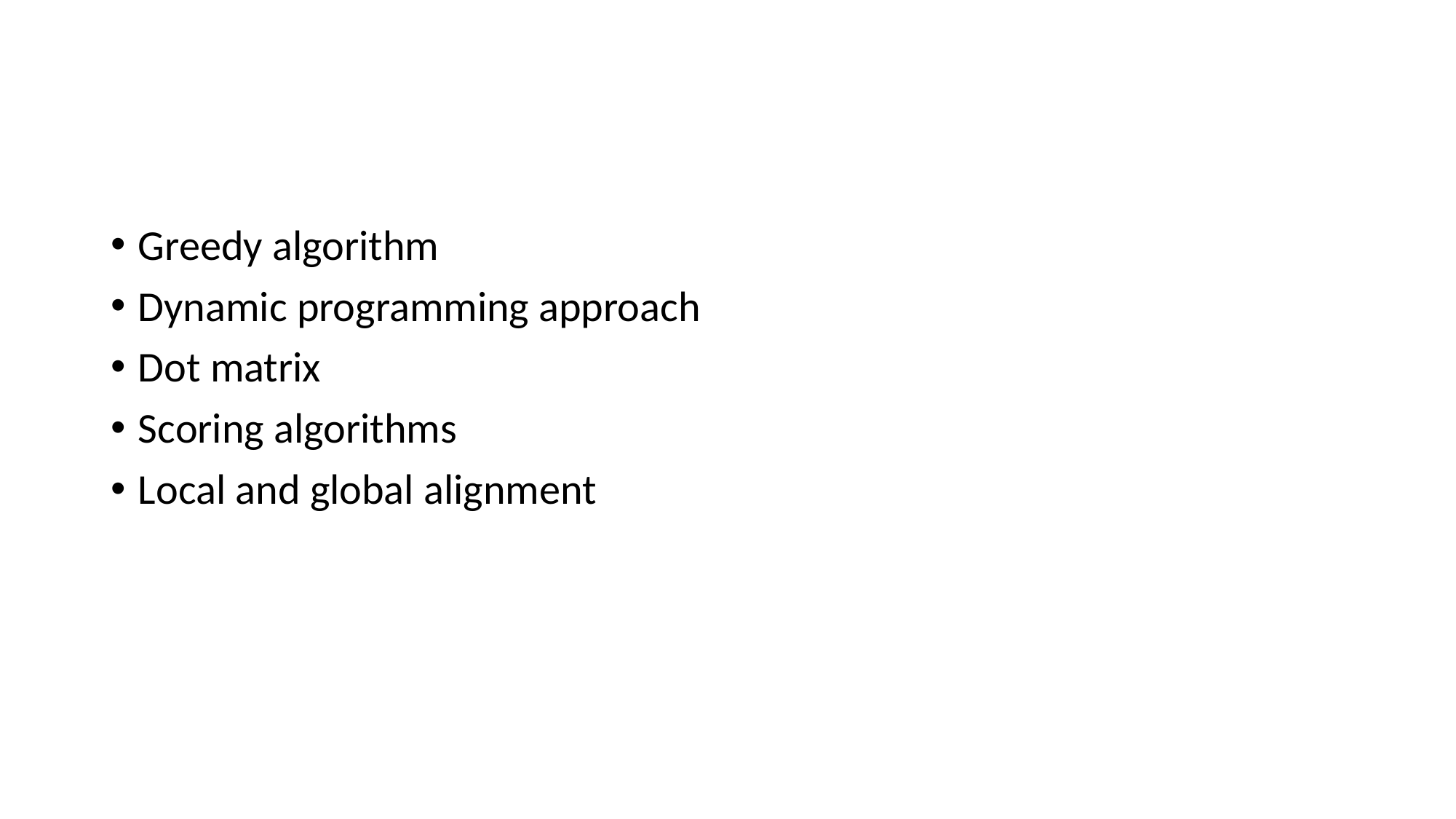

#
Greedy algorithm
Dynamic programming approach
Dot matrix
Scoring algorithms
Local and global alignment